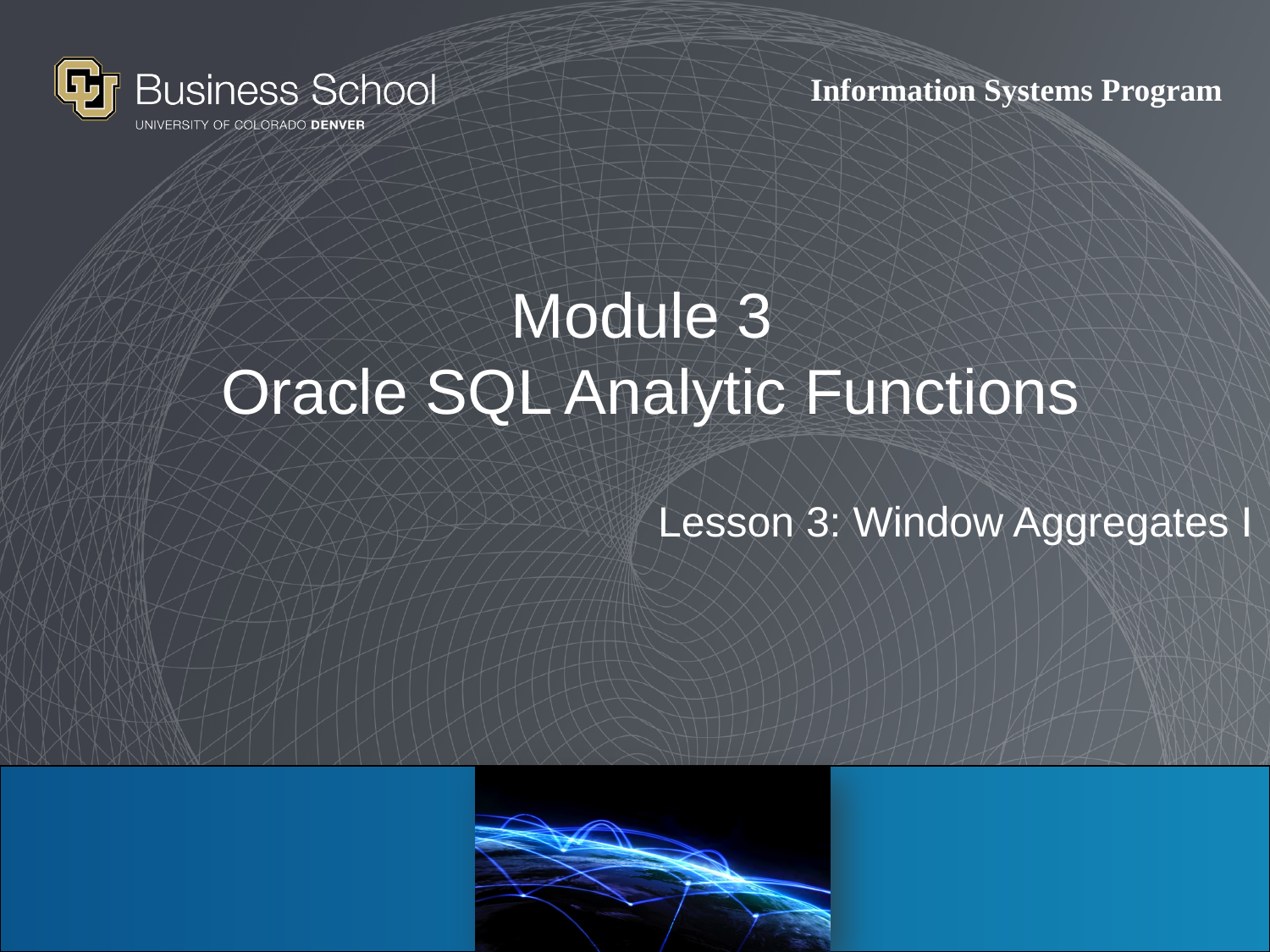

# Module 3 Oracle SQL Analytic Functions
Lesson 3: Window Aggregates I